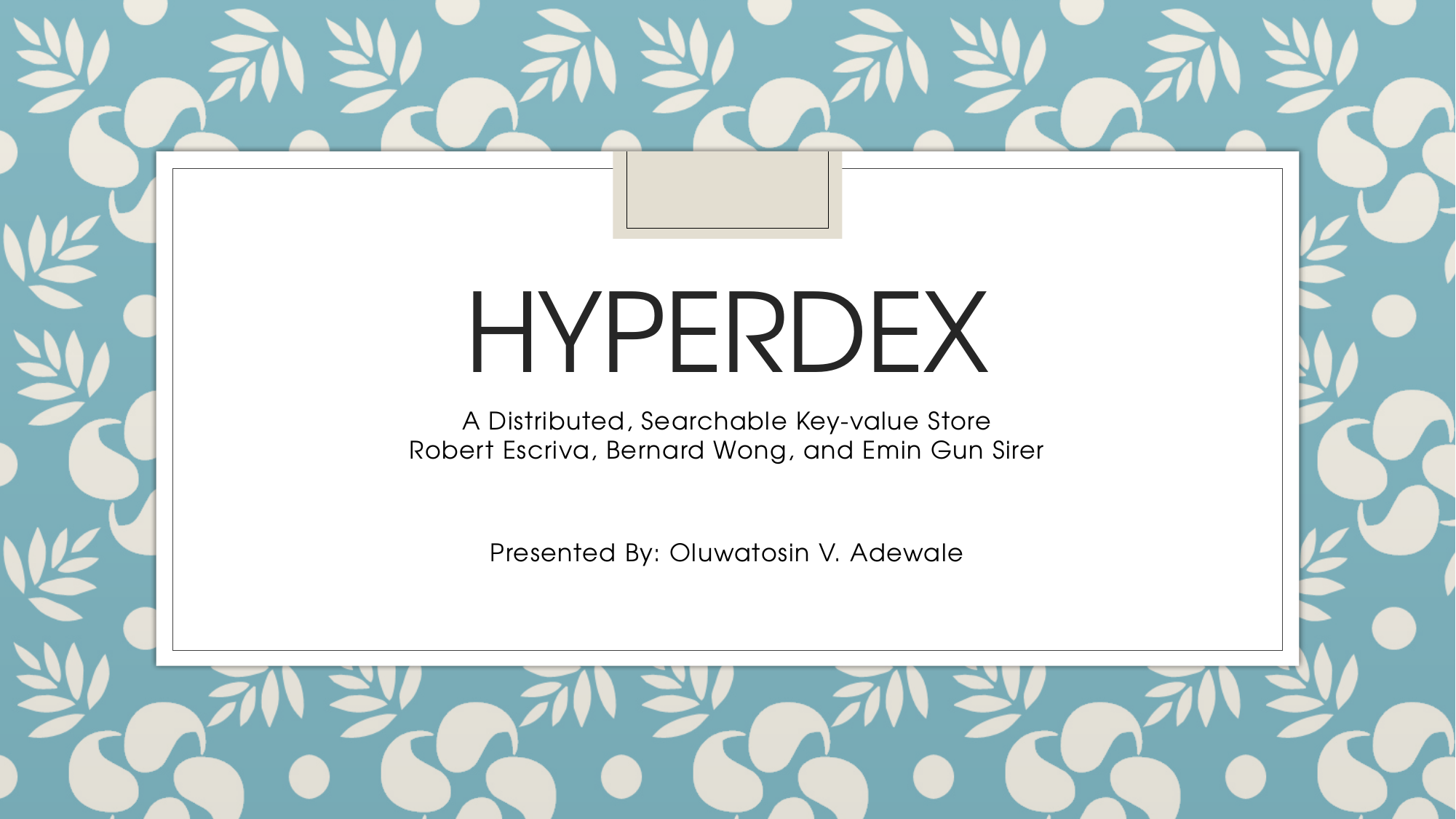

# Hyperdex
A Distributed, Searchable Key-value Store
Robert Escriva, Bernard Wong, and Emin Gun Sirer

Presented By: Oluwatosin V. Adewale